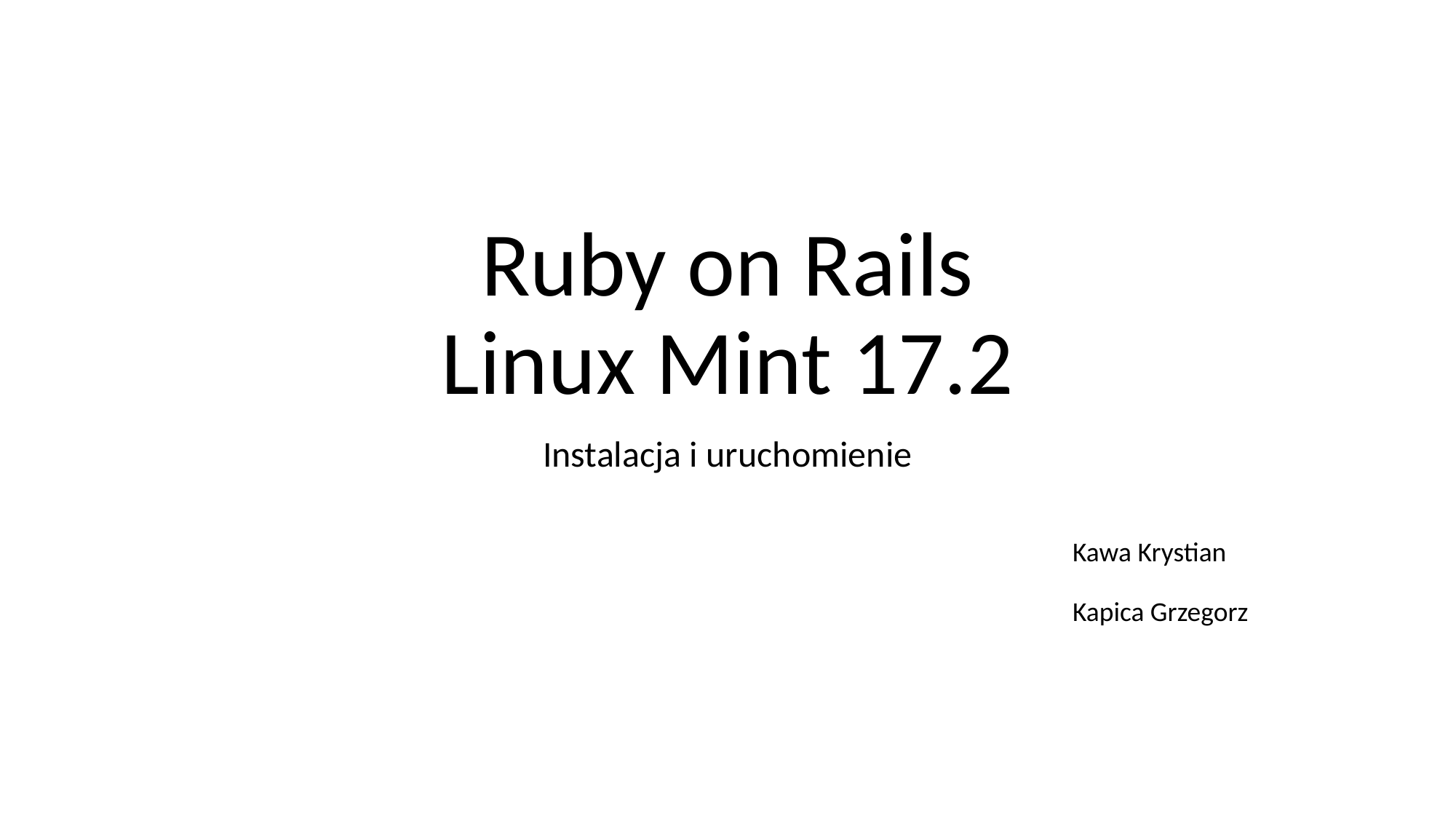

# Ruby on Rails Linux Mint 17.2
Instalacja i uruchomienie
Kawa Krystian
Kapica Grzegorz